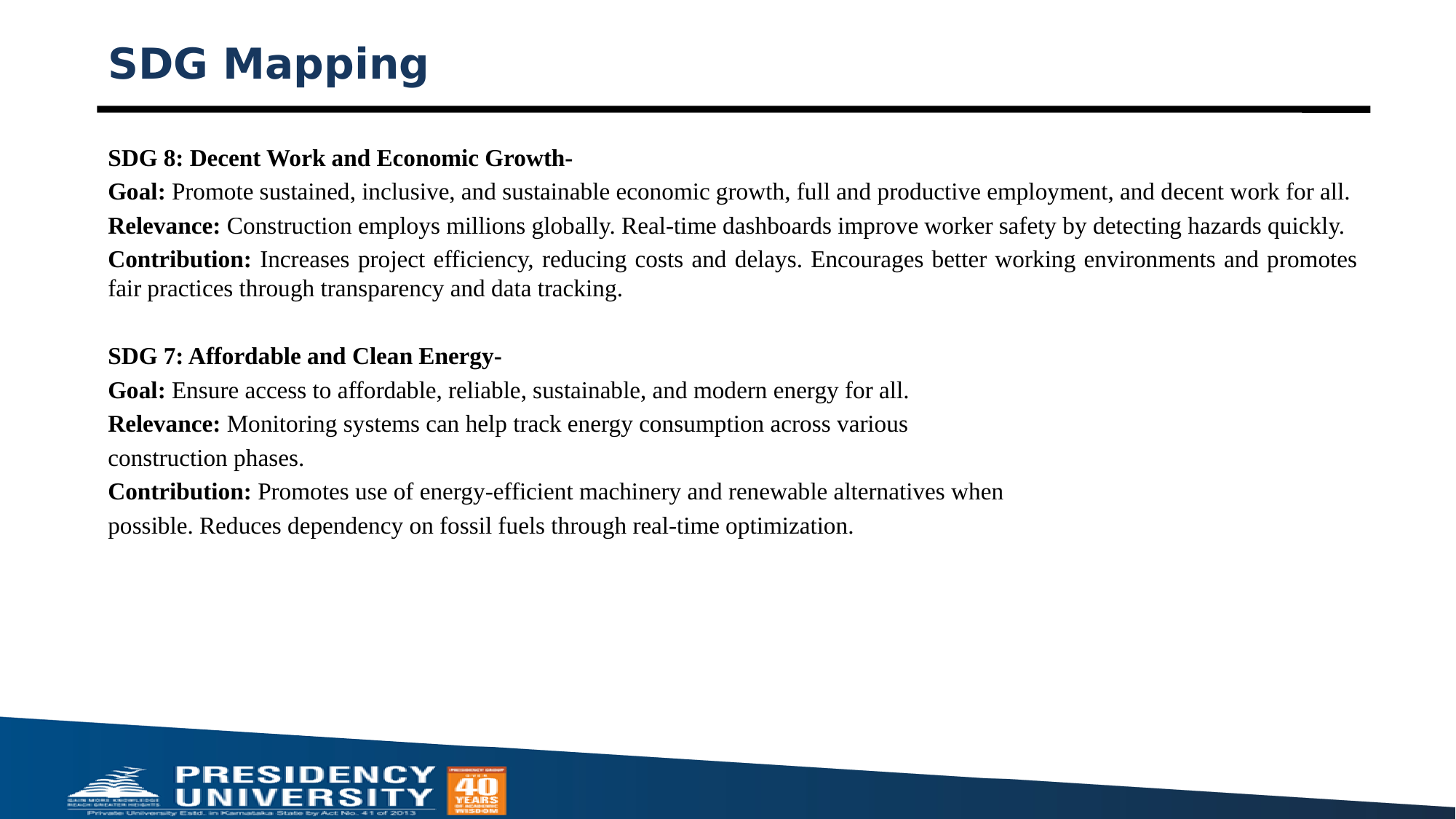

# SDG Mapping
SDG 8: Decent Work and Economic Growth-
Goal: Promote sustained, inclusive, and sustainable economic growth, full and productive employment, and decent work for all.
Relevance: Construction employs millions globally. Real-time dashboards improve worker safety by detecting hazards quickly.
Contribution: Increases project efficiency, reducing costs and delays. Encourages better working environments and promotes fair practices through transparency and data tracking.

SDG 7: Affordable and Clean Energy-
Goal: Ensure access to affordable, reliable, sustainable, and modern energy for all.
Relevance: Monitoring systems can help track energy consumption across various
construction phases.
Contribution: Promotes use of energy-efficient machinery and renewable alternatives when
possible. Reduces dependency on fossil fuels through real-time optimization.